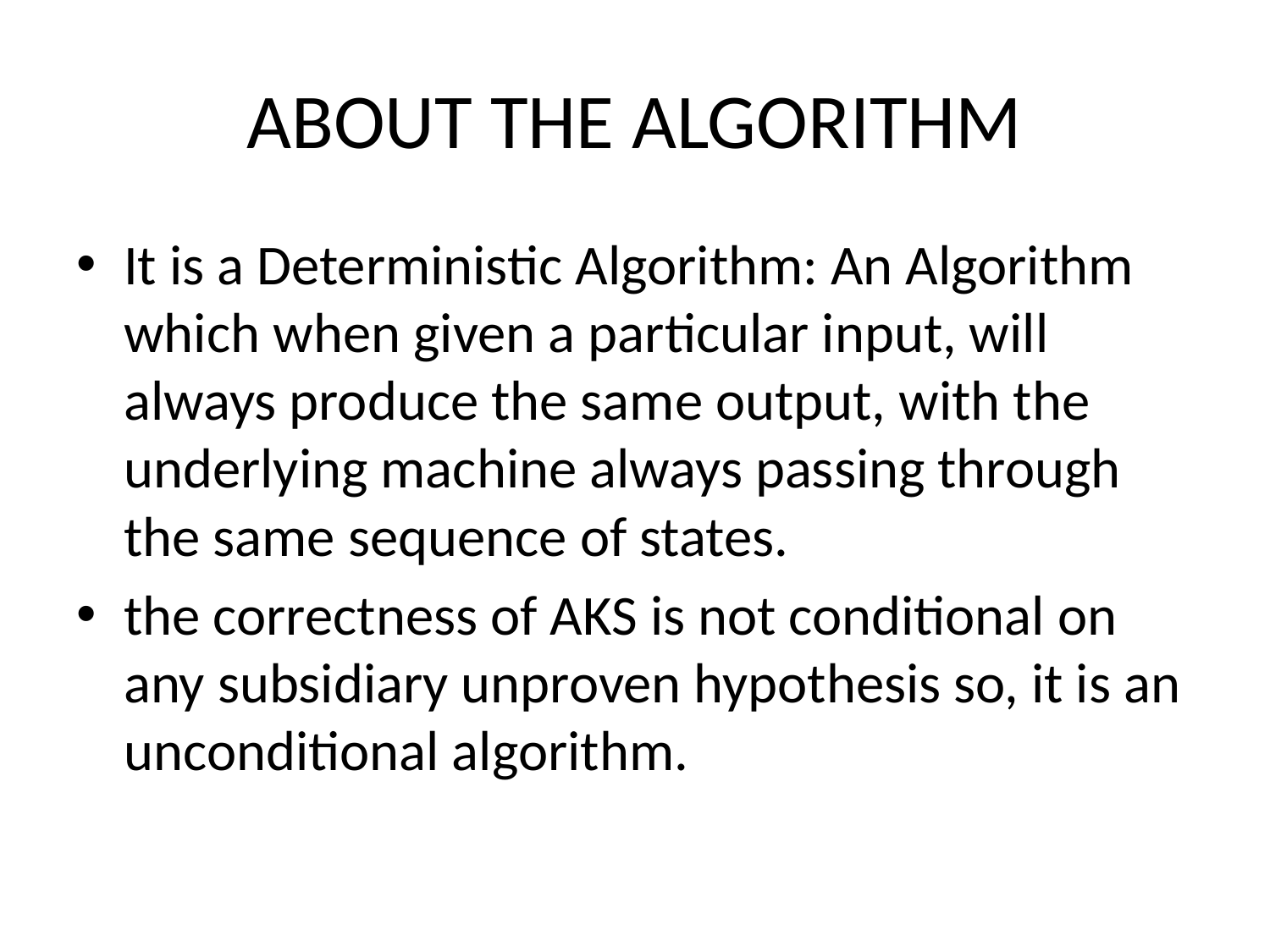

# ABOUT THE ALGORITHM
It is a Deterministic Algorithm: An Algorithm which when given a particular input, will always produce the same output, with the underlying machine always passing through the same sequence of states.
the correctness of AKS is not conditional on any subsidiary unproven hypothesis so, it is an unconditional algorithm.